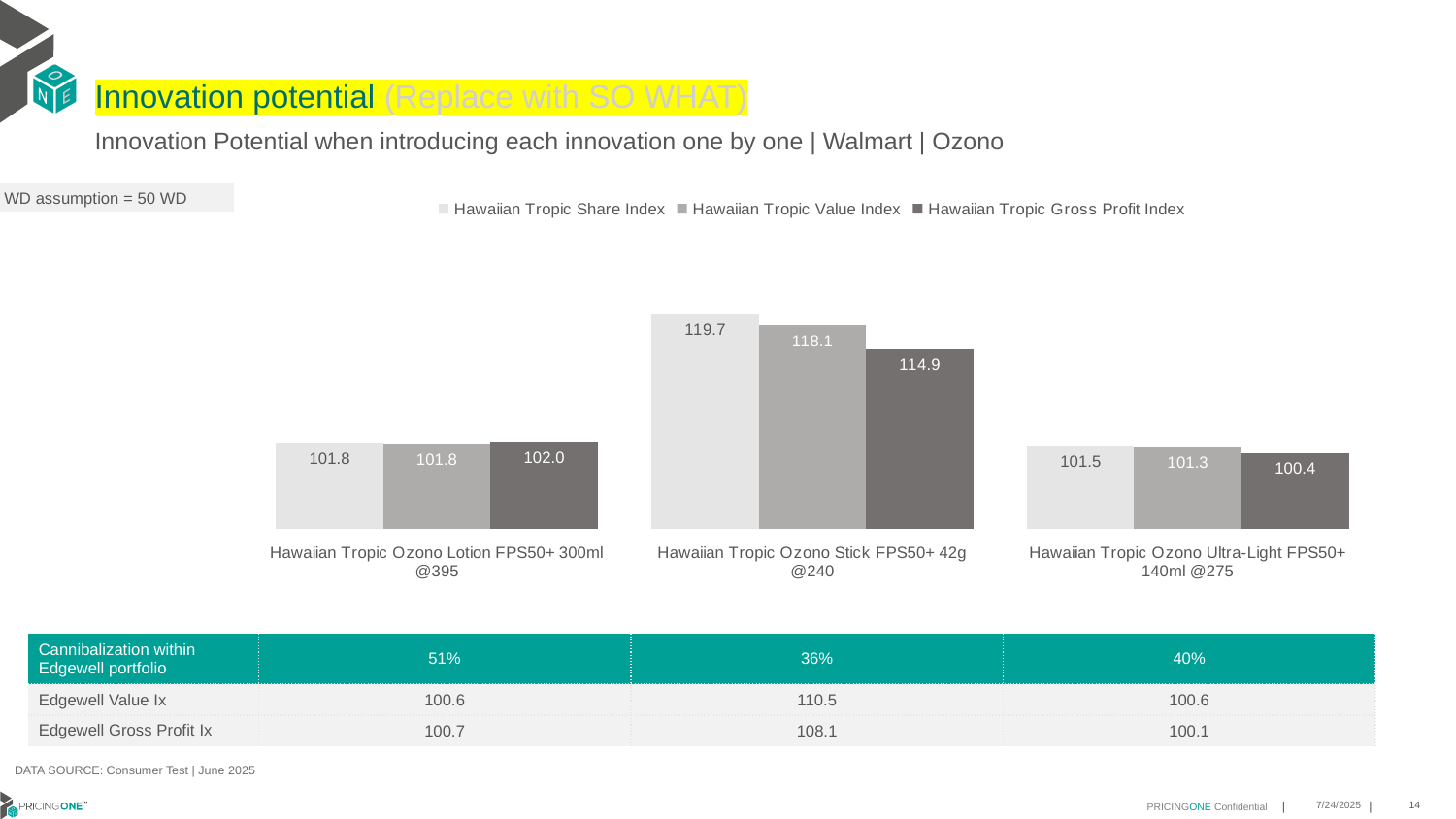

# Innovation potential (Replace with SO WHAT)
Innovation Potential when introducing each innovation one by one | Walmart | Ozono
WD assumption = 50 WD

### Chart

| Category | Hawaiian Tropic Share Index | Hawaiian Tropic Value Index | Hawaiian Tropic Gross Profit Index |
|---|---|---|---|
| Hawaiian Tropic Ozono Lotion FPS50+ 300ml @395 | 101.7988704274907 | 101.76423099635099 | 102.02209818573913 |
| Hawaiian Tropic Ozono Stick FPS50+ 42g @240 | 119.69604516620163 | 118.14894477417266 | 114.9119920912031 |
| Hawaiian Tropic Ozono Ultra-Light FPS50+ 140ml @275 | 101.50198533893422 | 101.25651893706898 | 100.4490342152911 |
| Cannibalization within Edgewell portfolio | 51% | 36% | 40% |
| --- | --- | --- | --- |
| Edgewell Value Ix | 100.6 | 110.5 | 100.6 |
| Edgewell Gross Profit Ix | 100.7 | 108.1 | 100.1 |
DATA SOURCE: Consumer Test | June 2025

7/24/2025
14